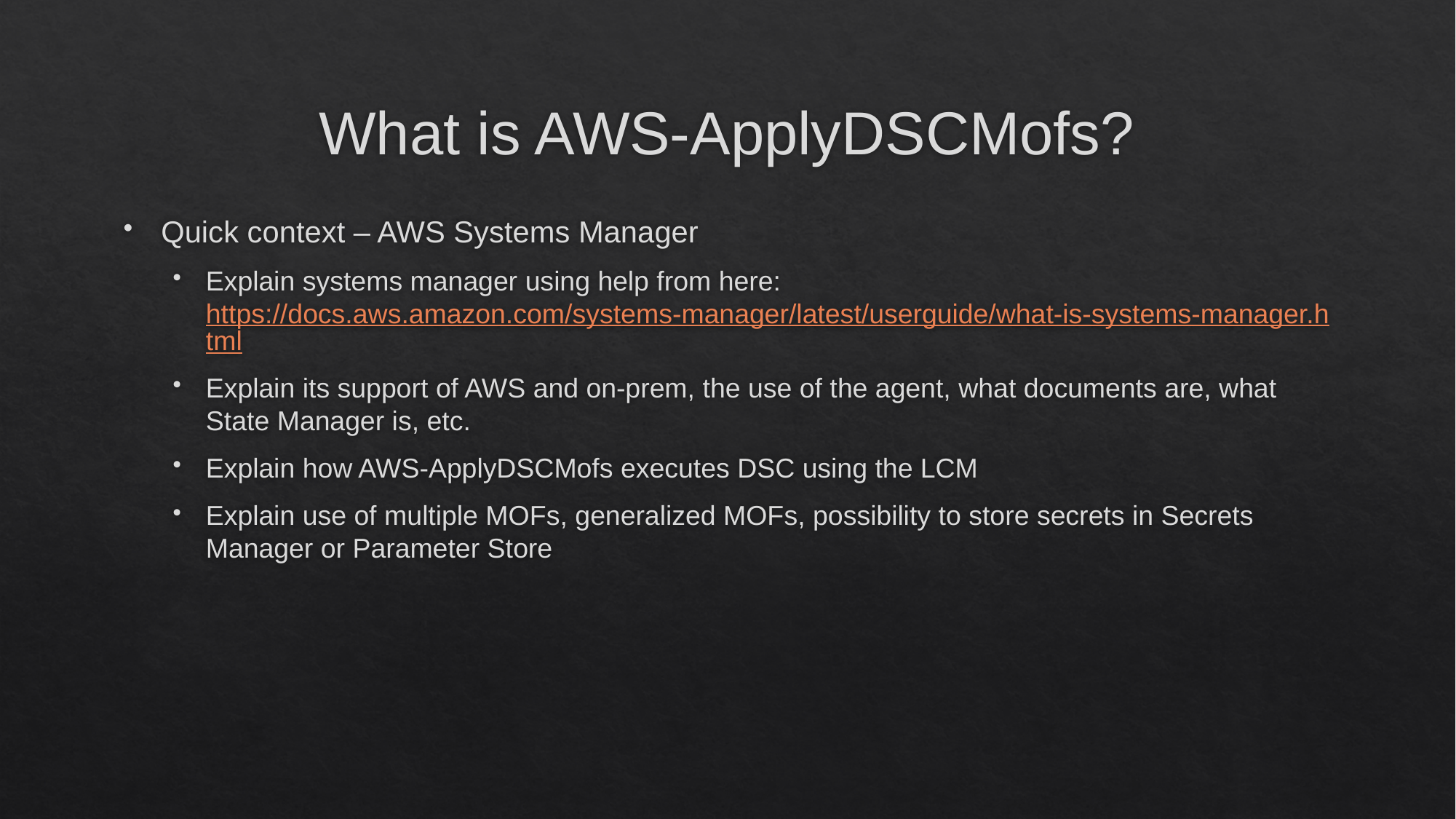

# What is AWS-ApplyDSCMofs?
Quick context – AWS Systems Manager
Explain systems manager using help from here: https://docs.aws.amazon.com/systems-manager/latest/userguide/what-is-systems-manager.html
Explain its support of AWS and on-prem, the use of the agent, what documents are, what State Manager is, etc.
Explain how AWS-ApplyDSCMofs executes DSC using the LCM
Explain use of multiple MOFs, generalized MOFs, possibility to store secrets in Secrets Manager or Parameter Store